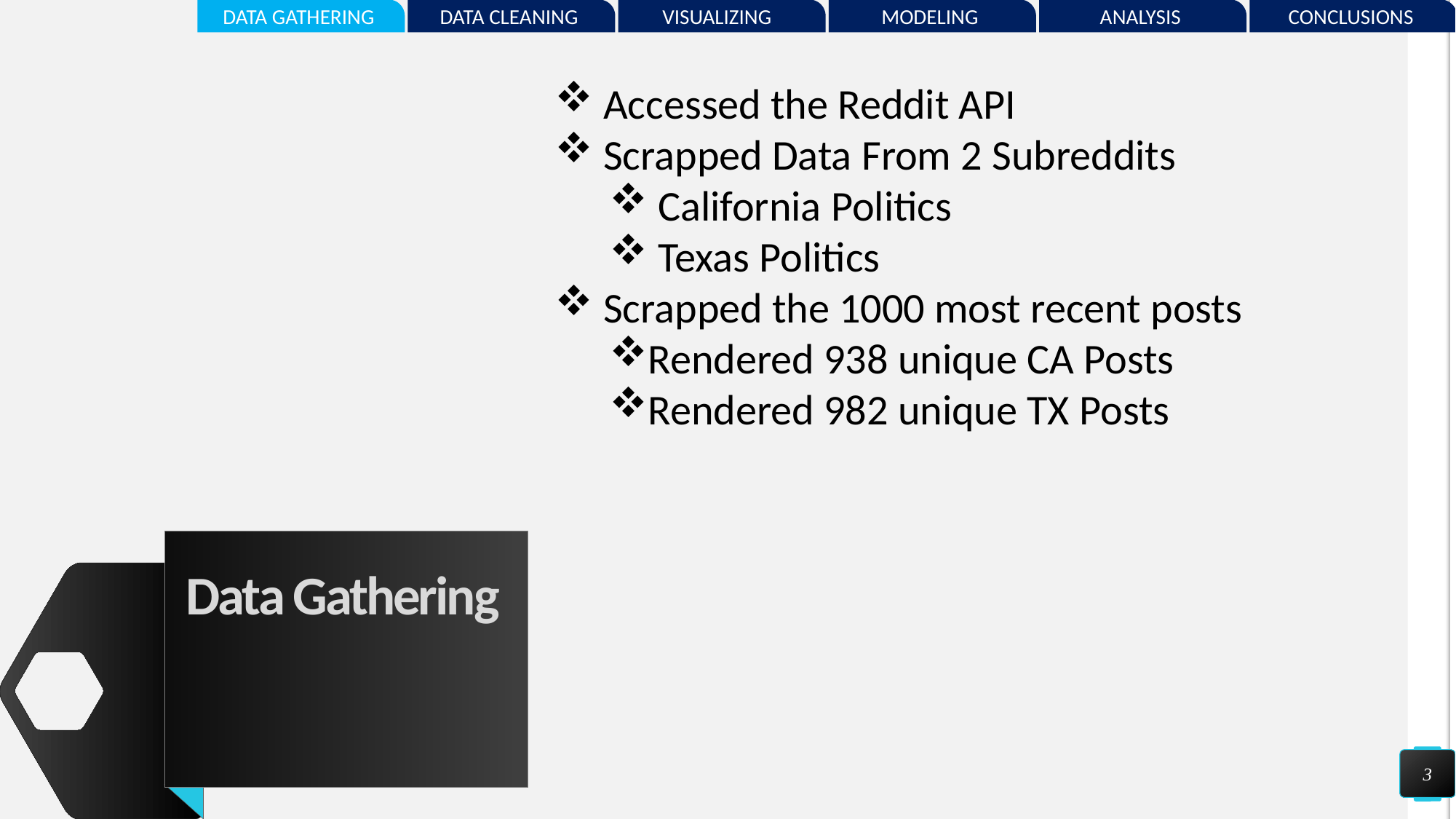

DATA GATHERING
DATA CLEANING
VISUALIZING
MODELING
ANALYSIS
CONCLUSIONS
 Accessed the Reddit API
 Scrapped Data From 2 Subreddits
 California Politics
 Texas Politics
 Scrapped the 1000 most recent posts
Rendered 938 unique CA Posts
Rendered 982 unique TX Posts

# Data Gathering

3